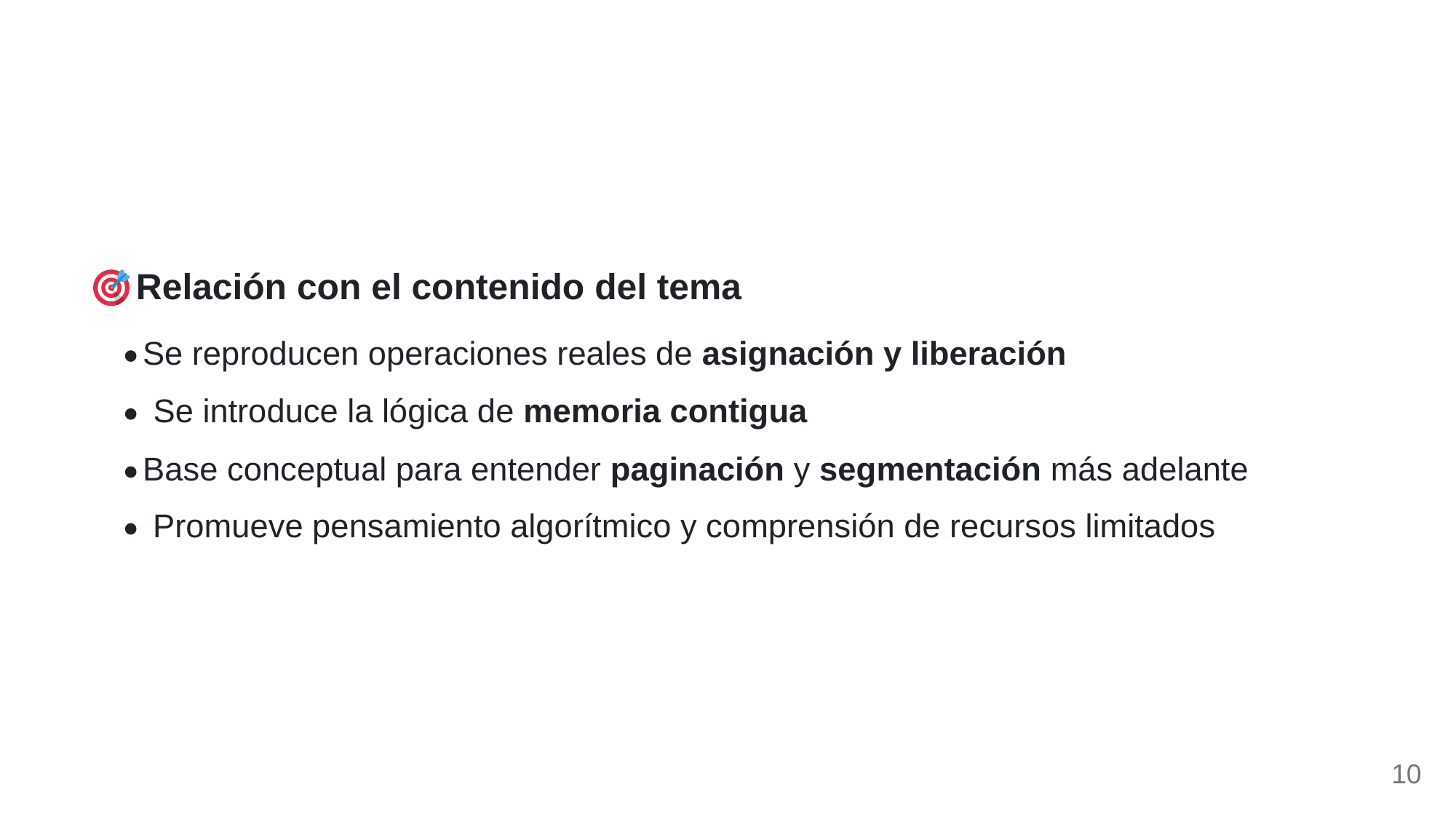

Relación con el contenido del tema

Se reproducen operaciones reales de asignación y liberación

Se introduce la lógica de memoria contigua

Base conceptual para entender paginación y segmentación más adelante

Promueve pensamiento algorítmico y comprensión de recursos limitados

10